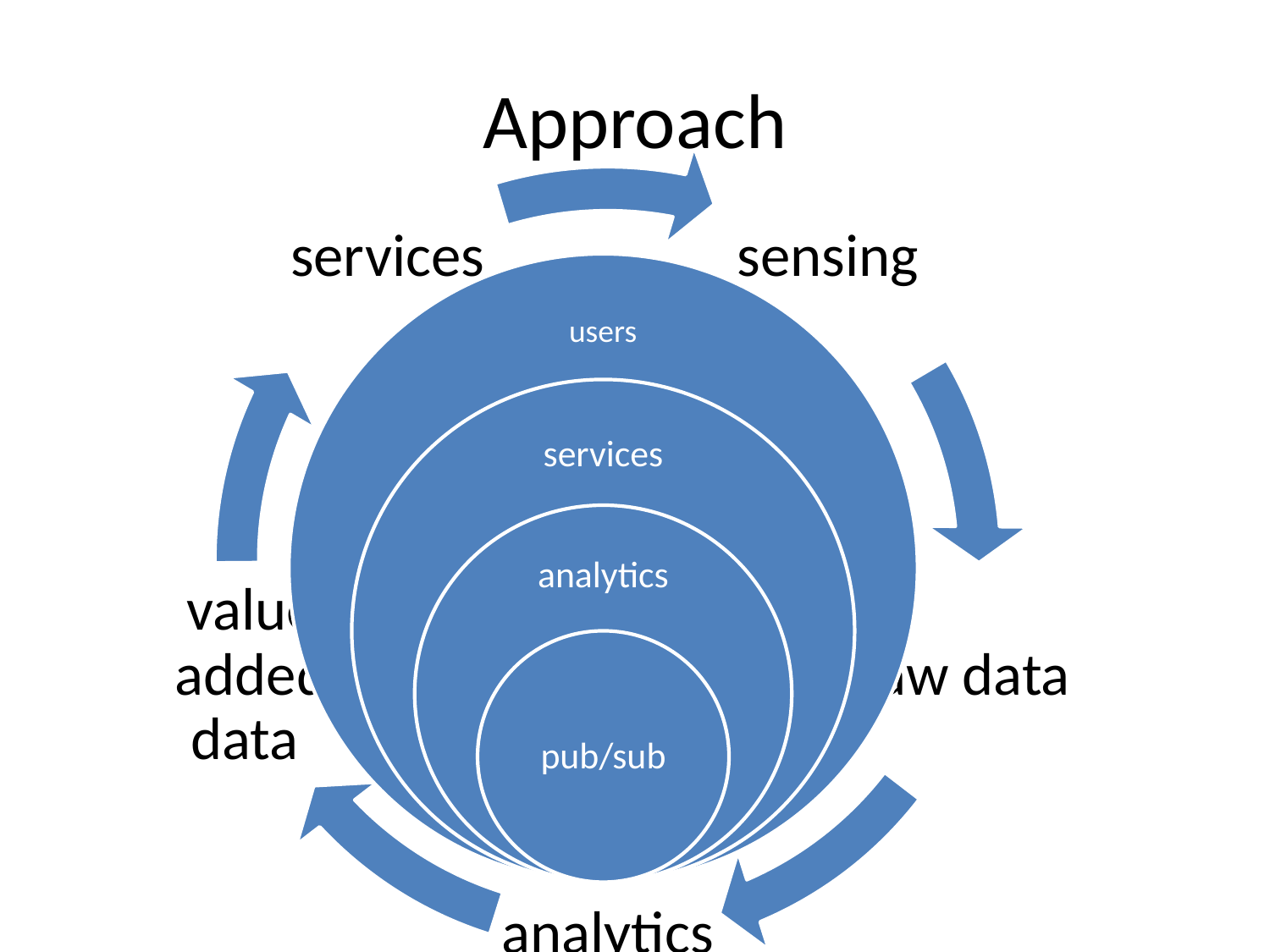

# Approach
sensing
raw data
analytics
value added data
services
users
services
analytics
pub/sub